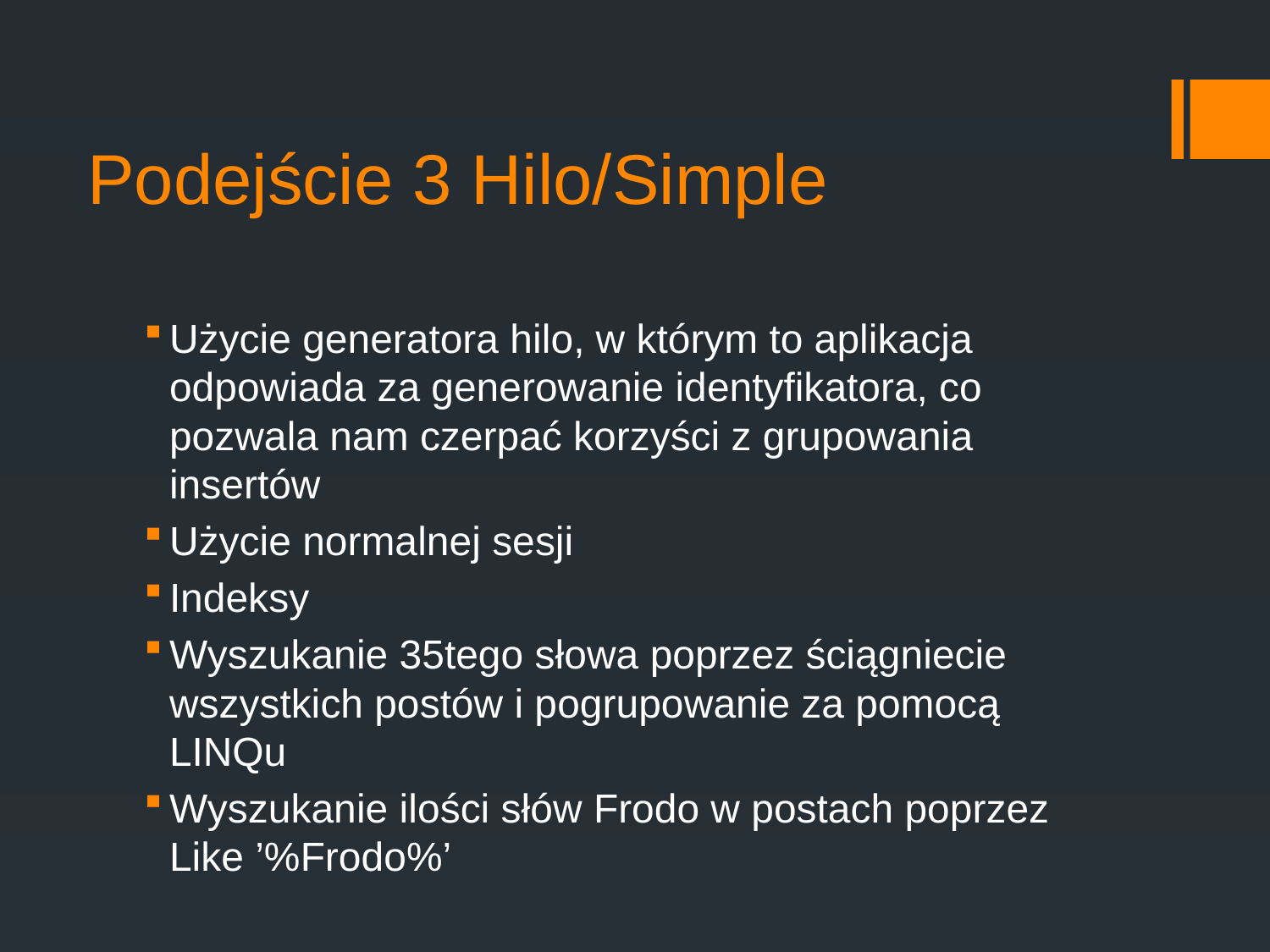

# Podejście 3 Hilo/Simple
Użycie generatora hilo, w którym to aplikacja odpowiada za generowanie identyfikatora, co pozwala nam czerpać korzyści z grupowania insertów
Użycie normalnej sesji
Indeksy
Wyszukanie 35tego słowa poprzez ściągniecie wszystkich postów i pogrupowanie za pomocą LINQu
Wyszukanie ilości słów Frodo w postach poprzez Like ’%Frodo%’